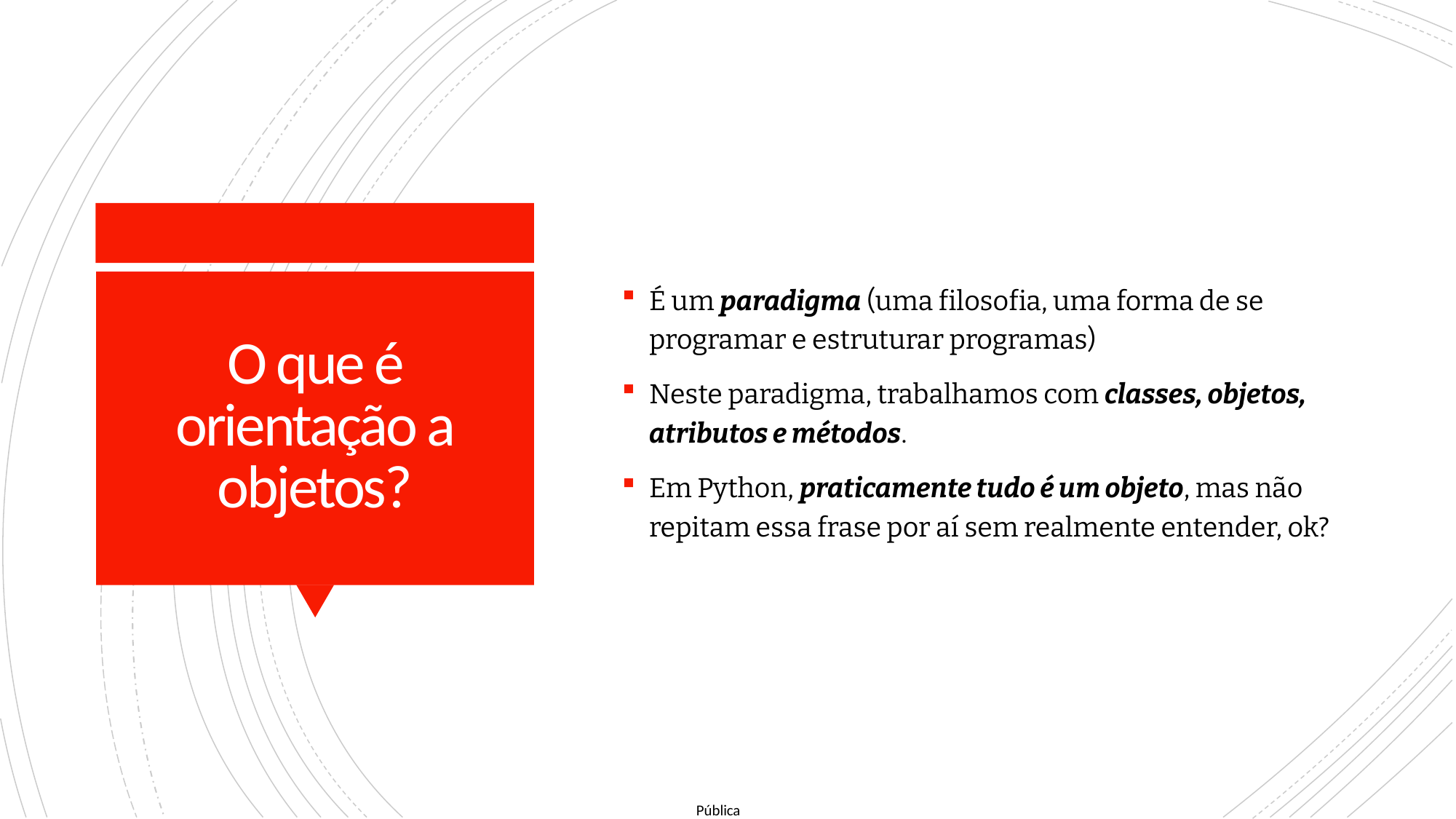

É um paradigma (uma filosofia, uma forma de se programar e estruturar programas)
Neste paradigma, trabalhamos com classes, objetos, atributos e métodos.
Em Python, praticamente tudo é um objeto, mas não repitam essa frase por aí sem realmente entender, ok?
# O que é orientação a objetos?